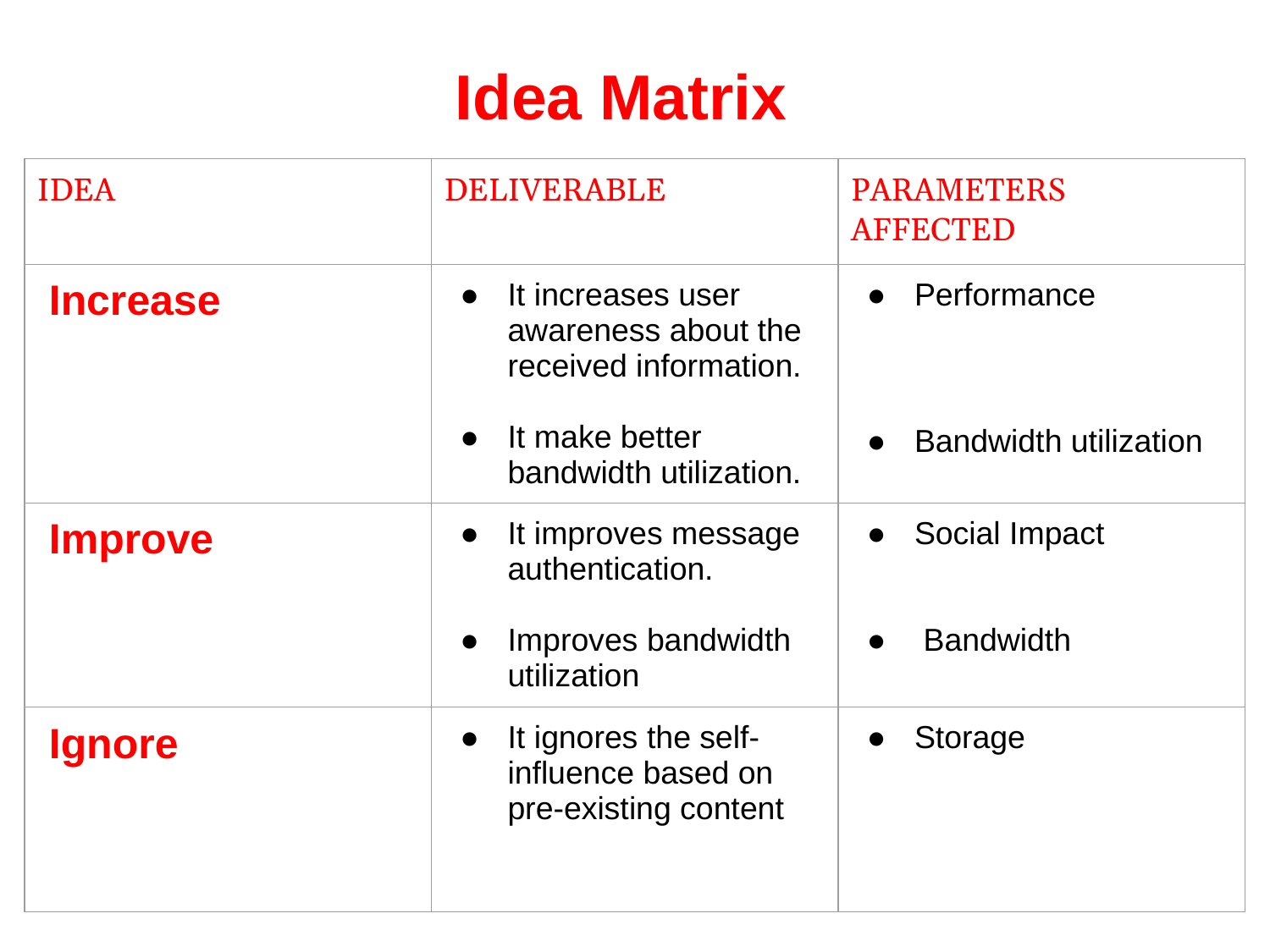

# Idea Matrix
| IDEA | DELIVERABLE | PARAMETERS AFFECTED |
| --- | --- | --- |
| Increase | It increases user awareness about the received information. It make better bandwidth utilization. | Performance Bandwidth utilization |
| Improve | It improves message authentication. Improves bandwidth utilization | Social Impact Bandwidth |
| Ignore | It ignores the self-influence based on pre-existing content | Storage |